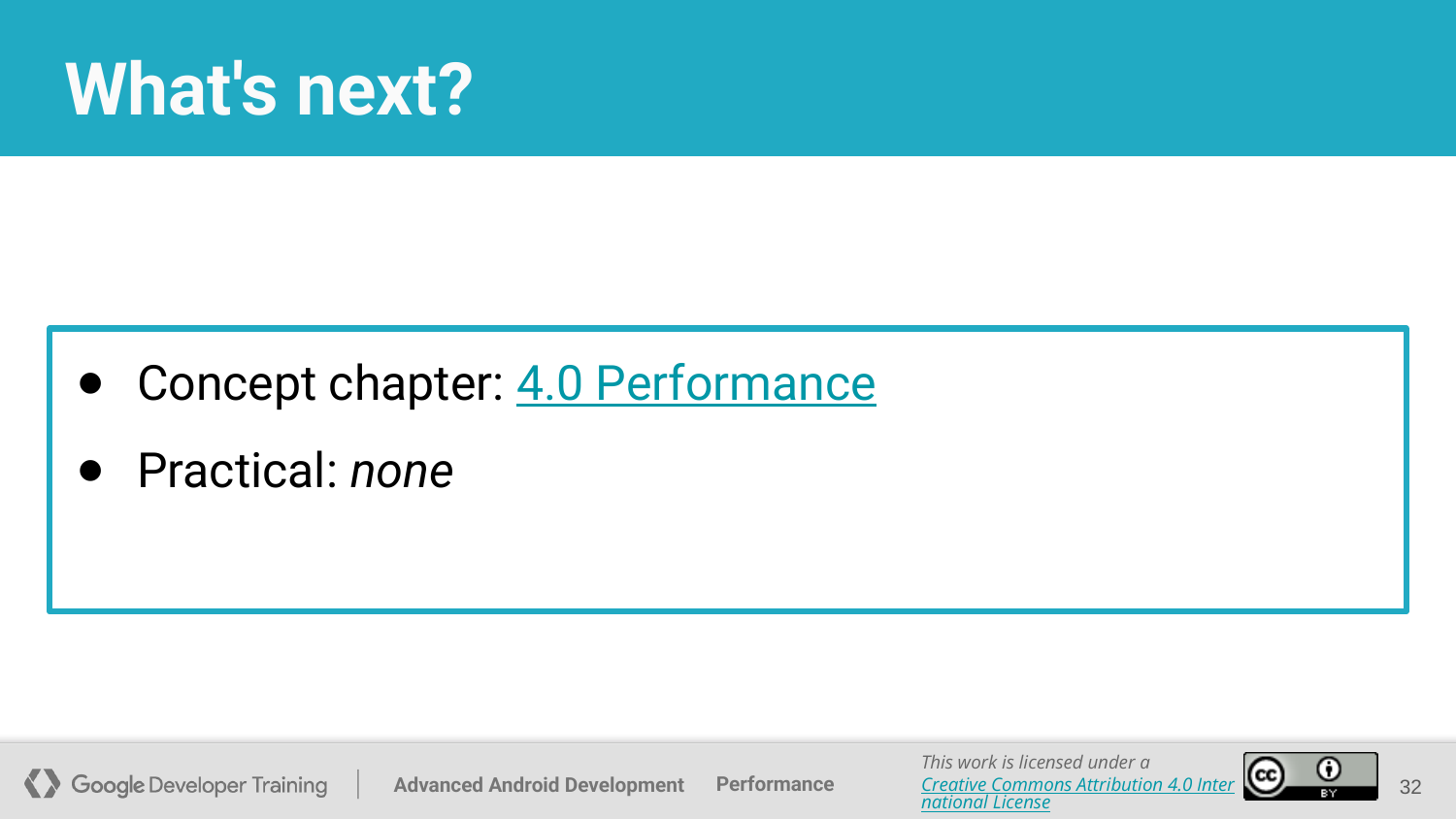

# What's next?
Concept chapter: 4.0 Performance
Practical: none
32